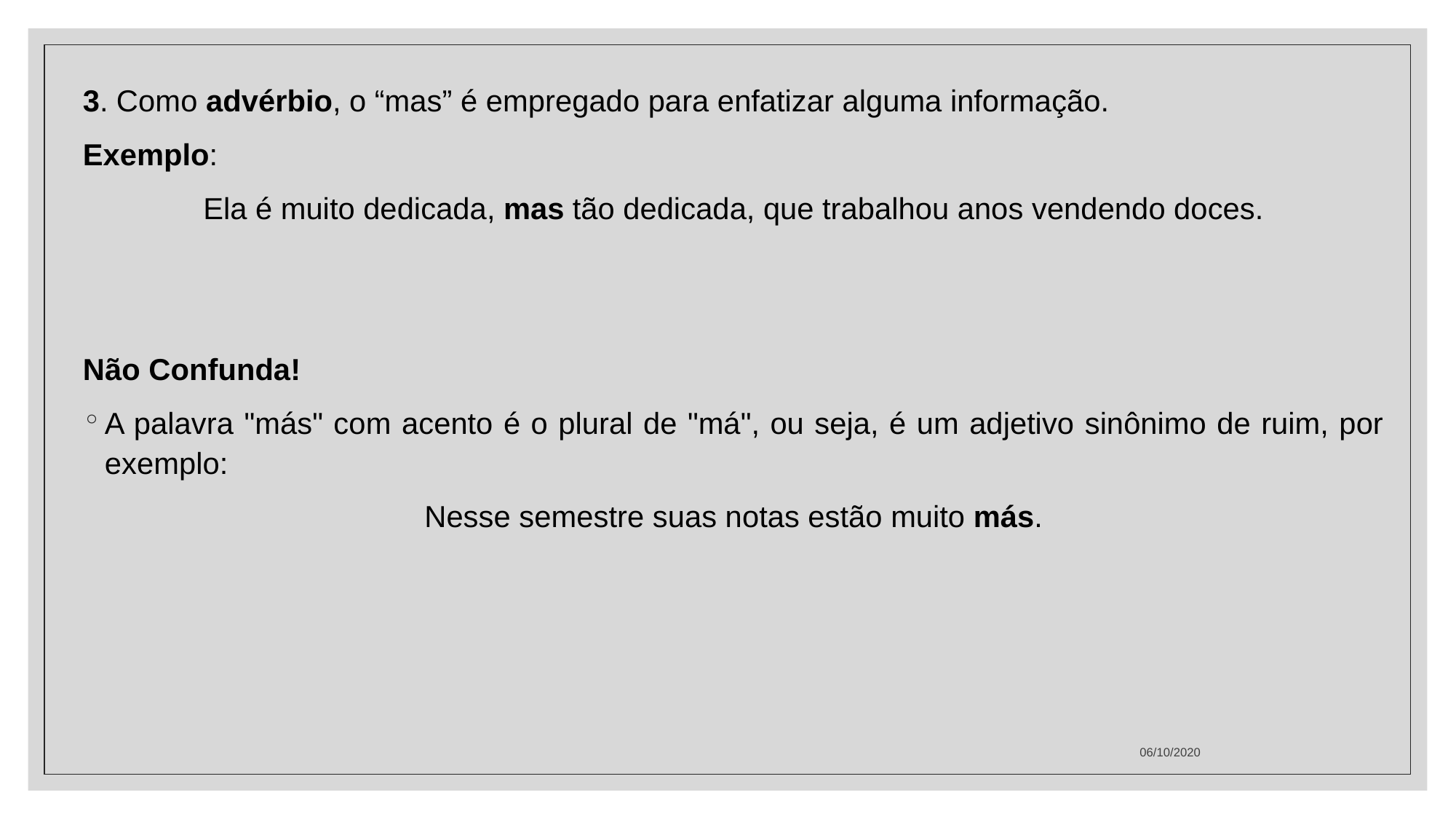

3. Como advérbio, o “mas” é empregado para enfatizar alguma informação.
Exemplo:
Ela é muito dedicada, mas tão dedicada, que trabalhou anos vendendo doces.

Não Confunda!
A palavra "más" com acento é o plural de "má", ou seja, é um adjetivo sinônimo de ruim, por exemplo:
Nesse semestre suas notas estão muito más.

06/10/2020